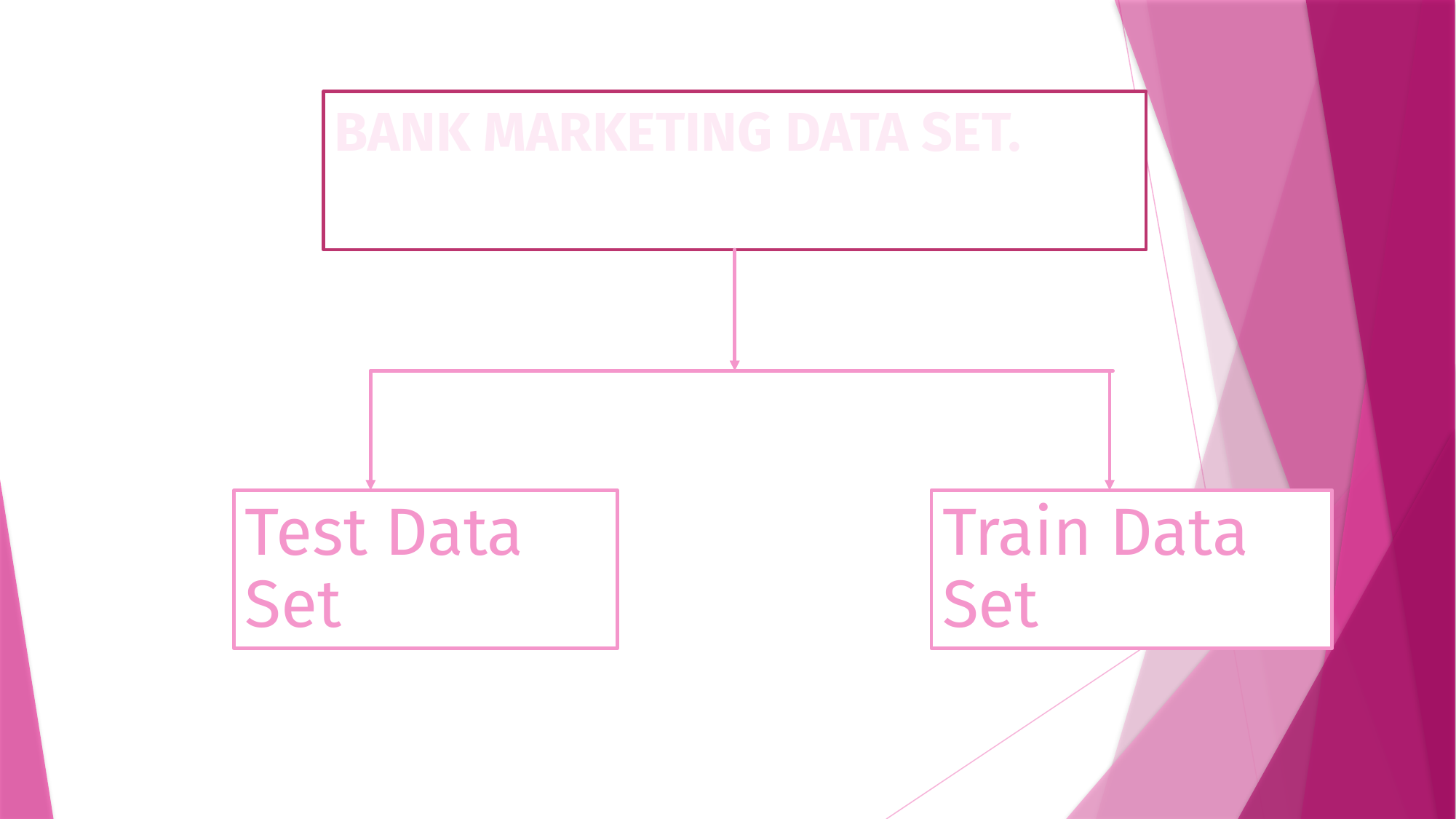

# BANK MARKETING DATA SET.
Test Data Set
Train Data Set